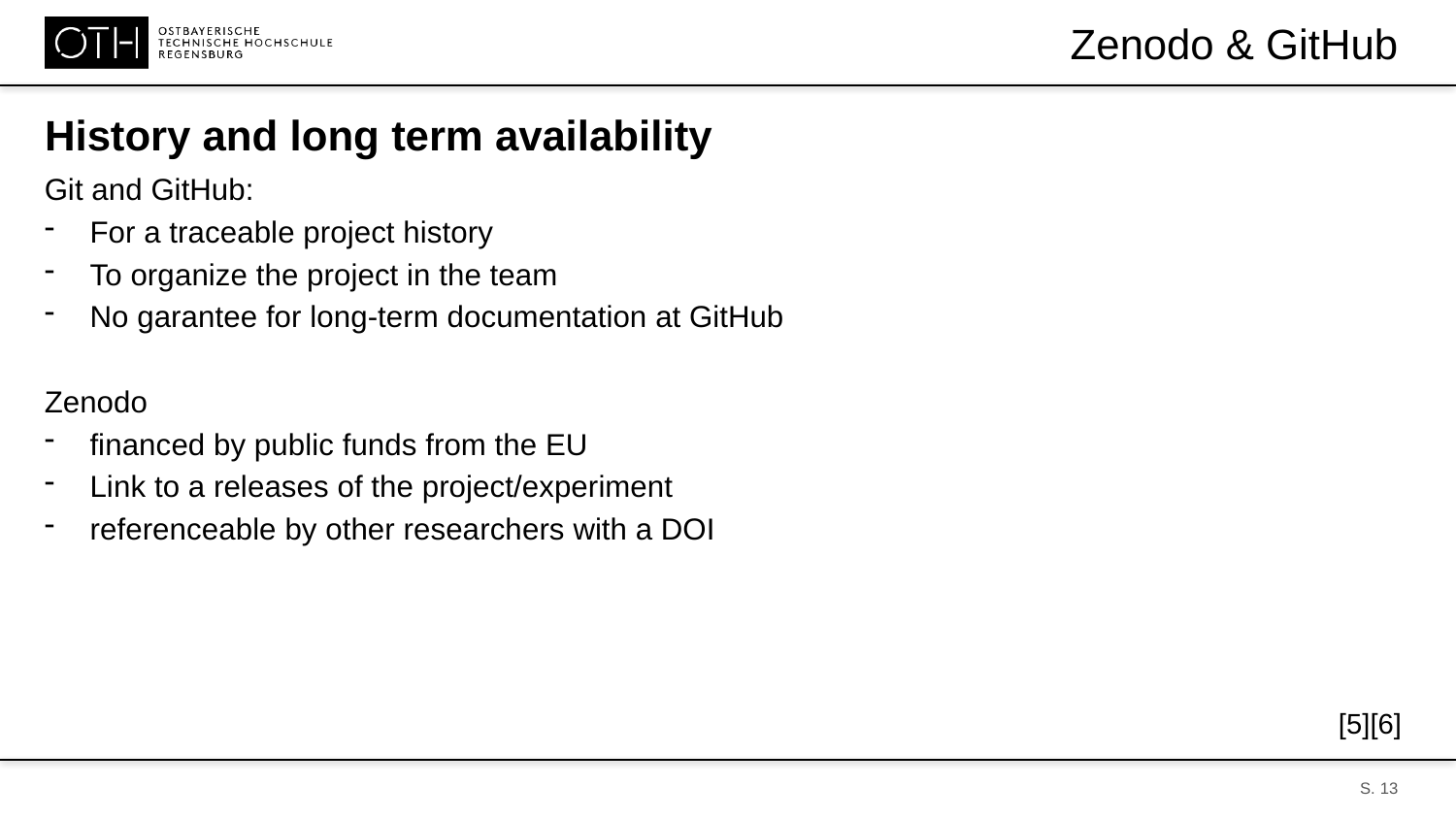

# Zenodo & GitHub
History and long term availability
Git and GitHub:
For a traceable project history
To organize the project in the team
No garantee for long-term documentation at GitHub

Zenodo
financed by public funds from the EU
Link to a releases of the project/experiment
referenceable by other researchers with a DOI

[5][6]
S. 13